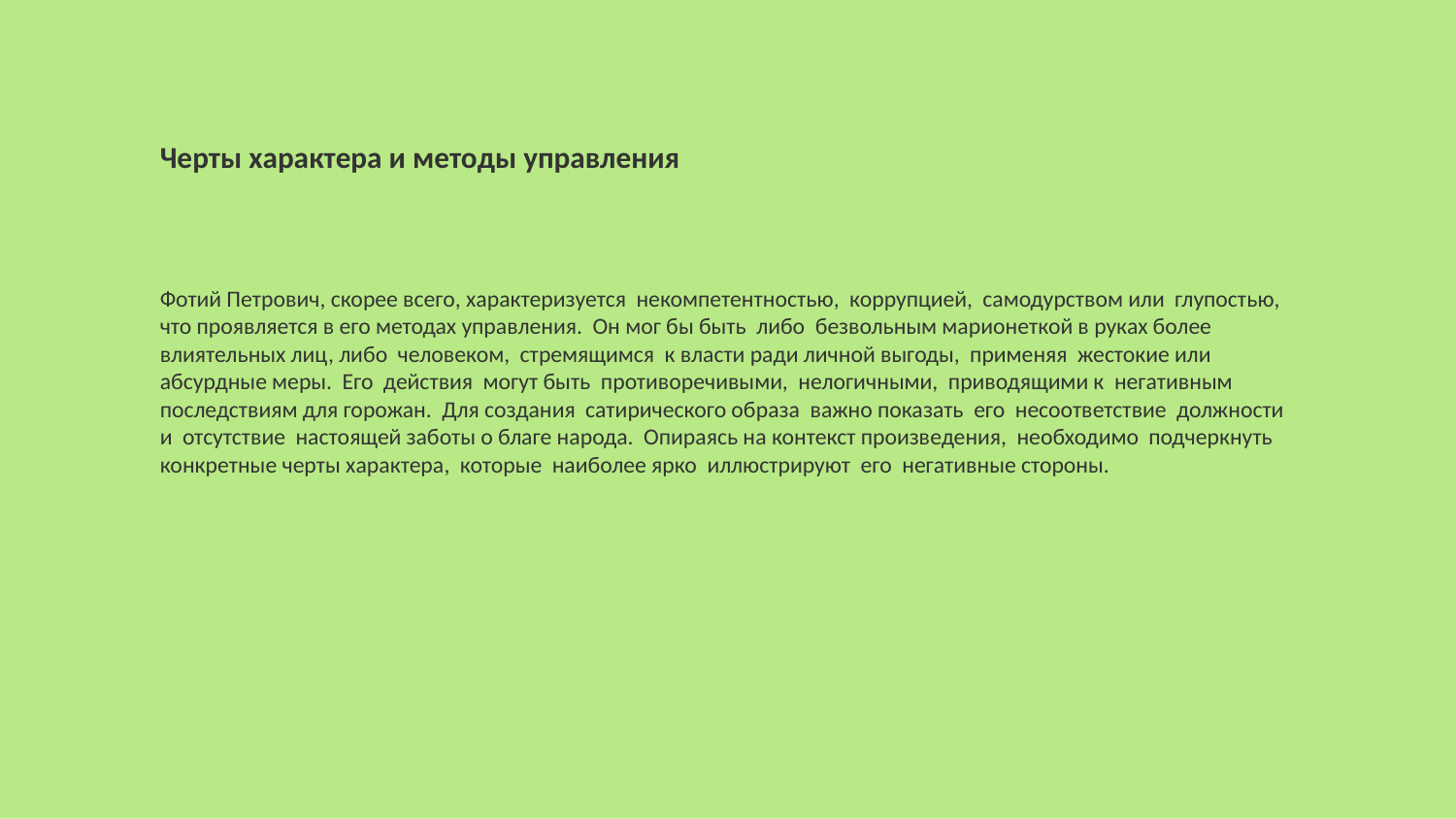

Черты характера и методы управления
Фотий Петрович, скорее всего, характеризуется  некомпетентностью,  коррупцией,  самодурством или  глупостью, что проявляется в его методах управления.  Он мог бы быть  либо  безвольным марионеткой в руках более влиятельных лиц, либо  человеком,  стремящимся  к власти ради личной выгоды,  применяя  жестокие или  абсурдные меры.  Его  действия  могут быть  противоречивыми,  нелогичными,  приводящими к  негативным последствиям для горожан.  Для создания  сатирического образа  важно показать  его  несоответствие  должности и  отсутствие  настоящей заботы о благе народа.  Опираясь на контекст произведения,  необходимо  подчеркнуть  конкретные черты характера,  которые  наиболее ярко  иллюстрируют  его  негативные стороны.